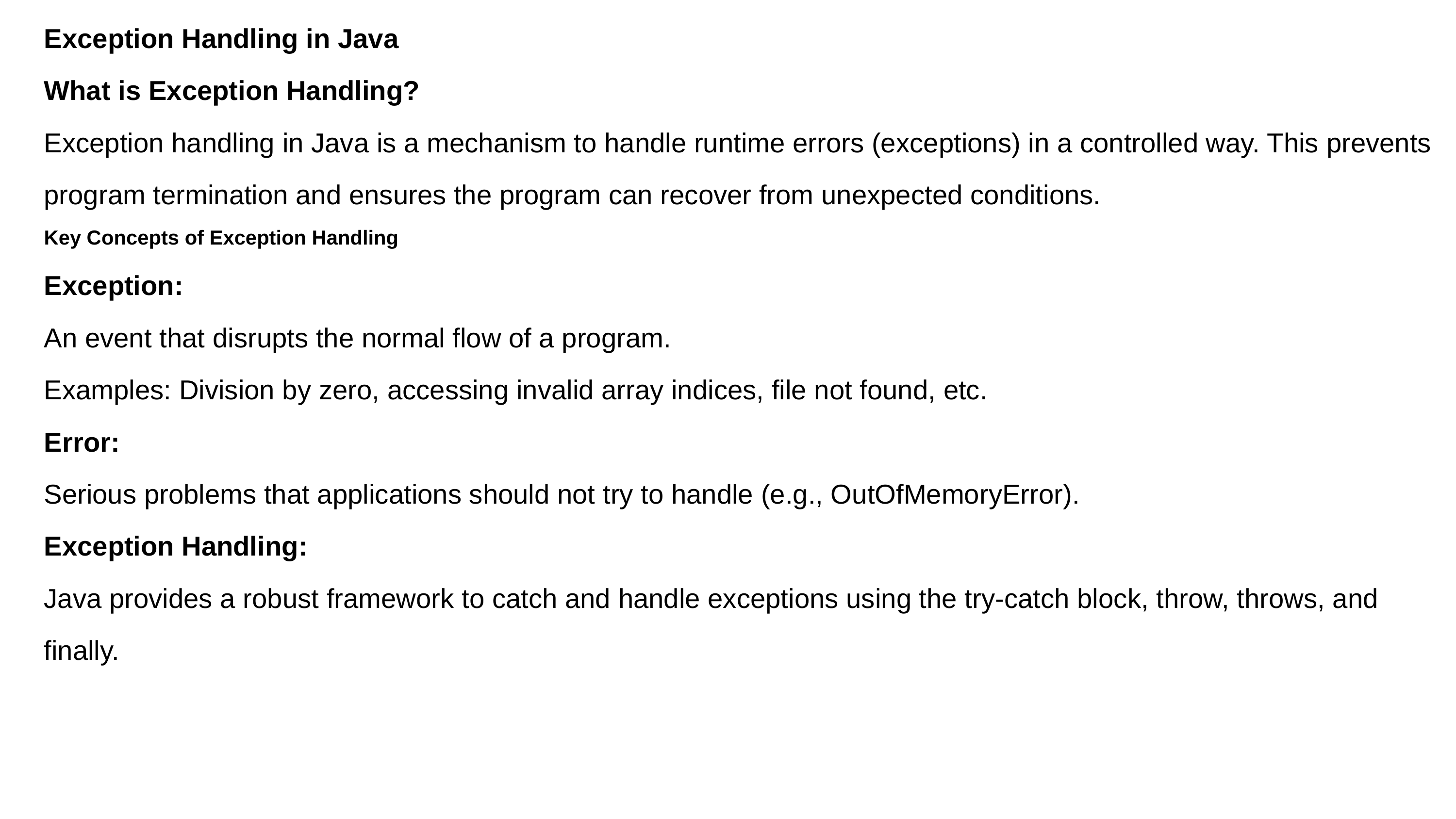

Exception Handling in Java
What is Exception Handling?
Exception handling in Java is a mechanism to handle runtime errors (exceptions) in a controlled way. This prevents program termination and ensures the program can recover from unexpected conditions.
Key Concepts of Exception Handling
Exception:
An event that disrupts the normal flow of a program.
Examples: Division by zero, accessing invalid array indices, file not found, etc.
Error:
Serious problems that applications should not try to handle (e.g., OutOfMemoryError).
Exception Handling:
Java provides a robust framework to catch and handle exceptions using the try-catch block, throw, throws, and finally.